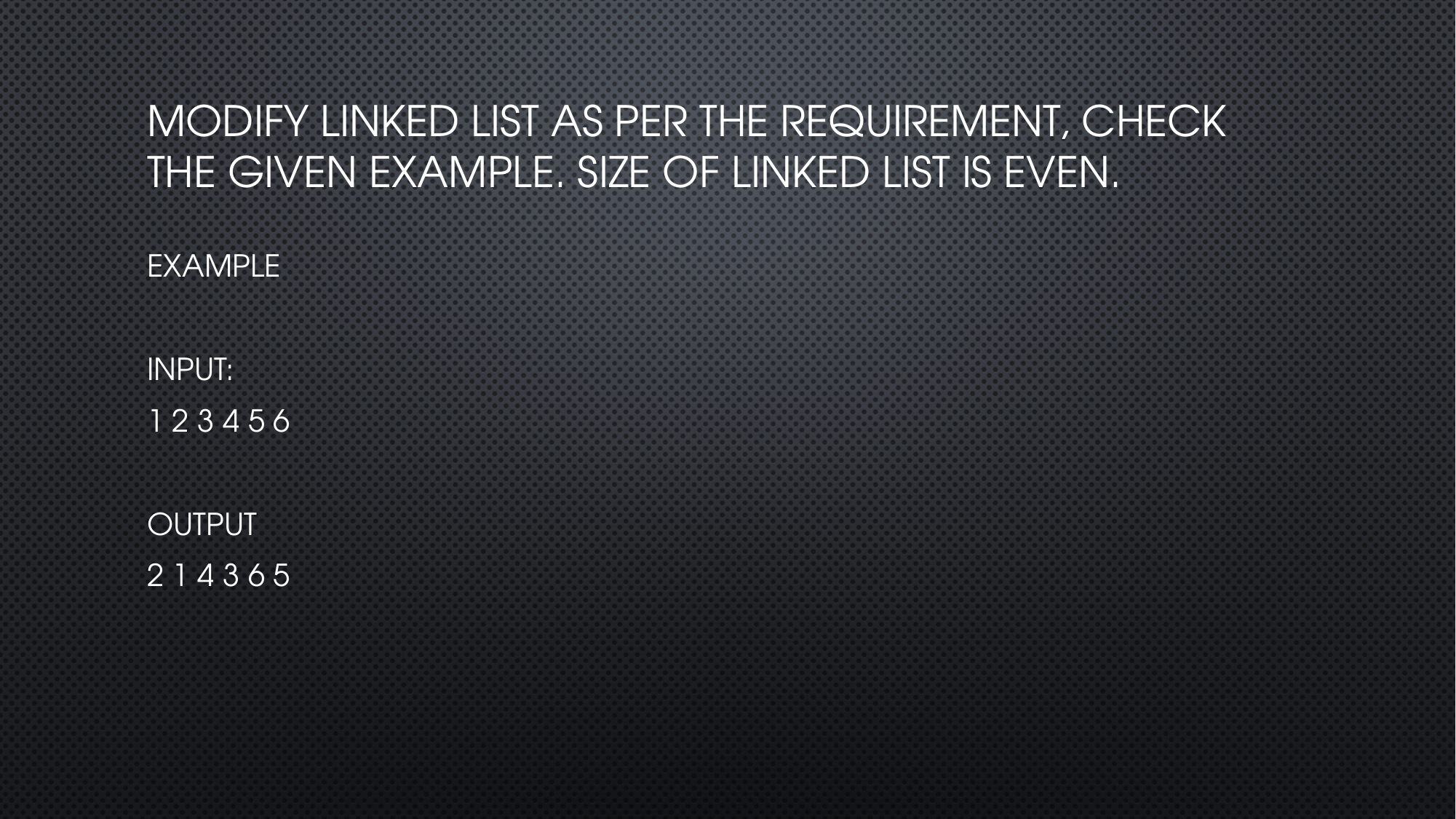

# Modify Linked list as per the requirement, check the given example. Size of linked list is even.
Example

Input:
1 2 3 4 5 6

Output
2 1 4 3 6 5